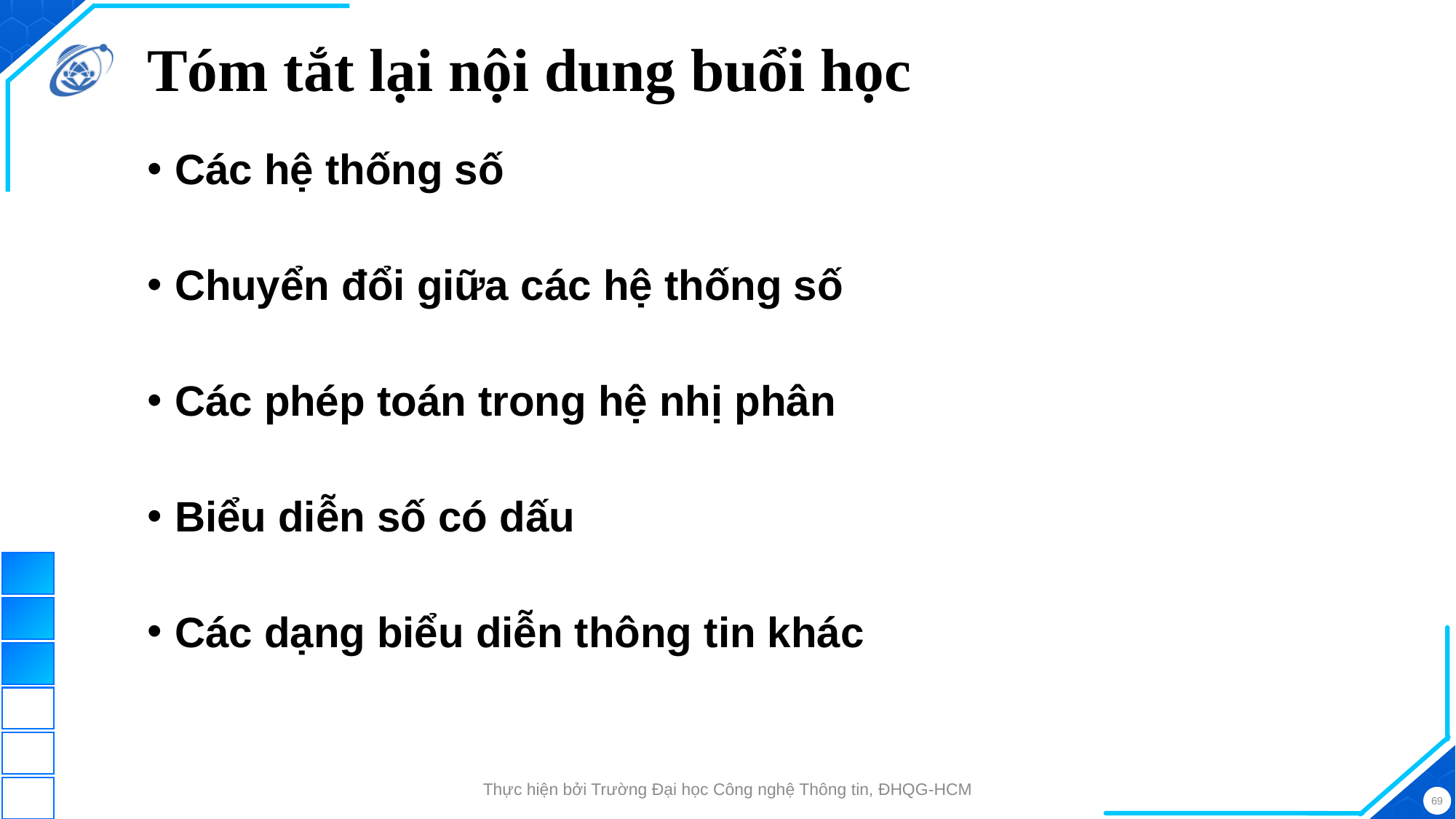

# Tóm tắt lại nội dung buổi học
Các hệ thống số
Chuyển đổi giữa các hệ thống số
Các phép toán trong hệ nhị phân
Biểu diễn số có dấu
Các dạng biểu diễn thông tin khác
Thực hiện bởi Trường Đại học Công nghệ Thông tin, ĐHQG-HCM
69